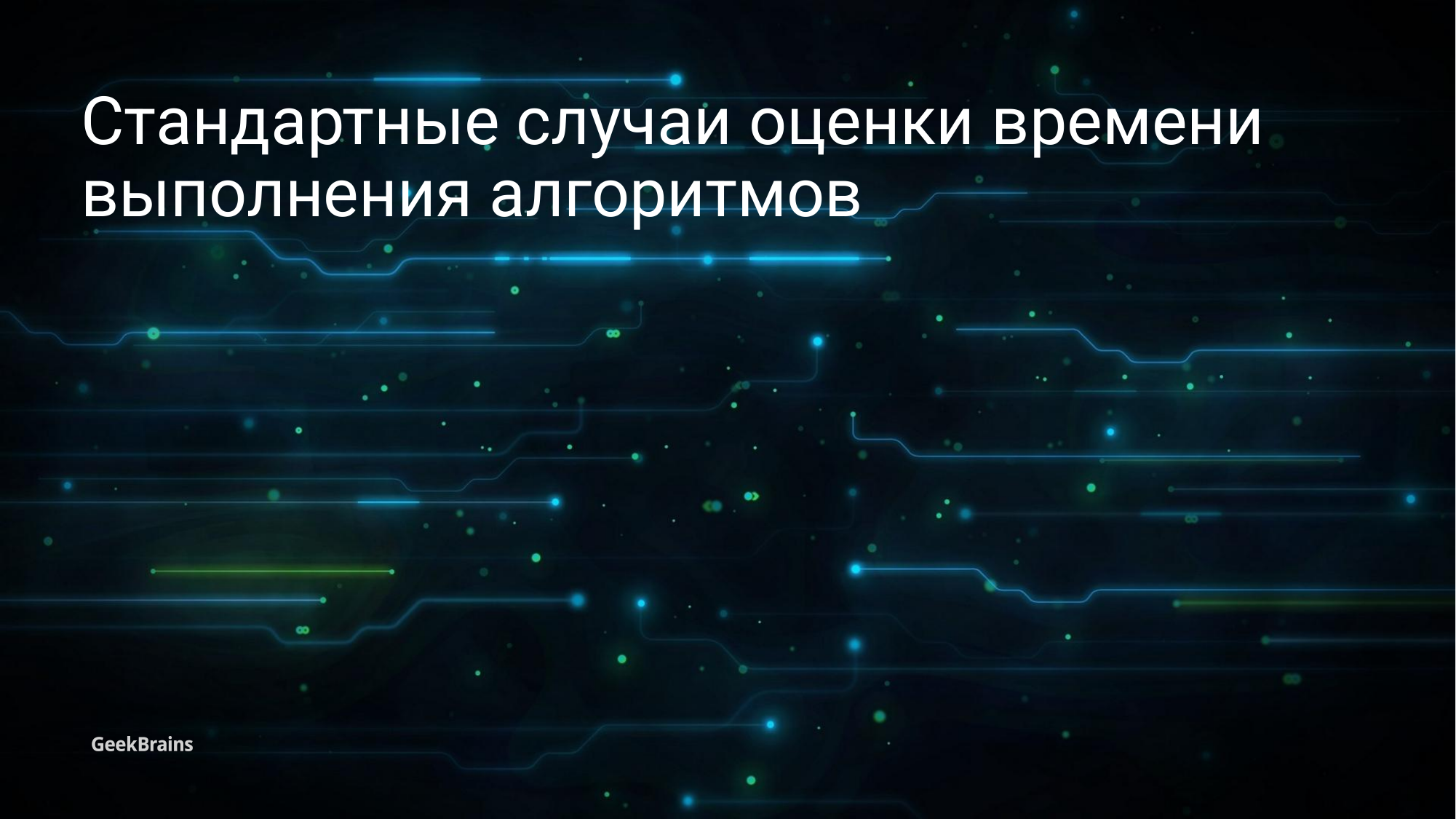

# Стандартные случаи оценки времени выполнения алгоритмов